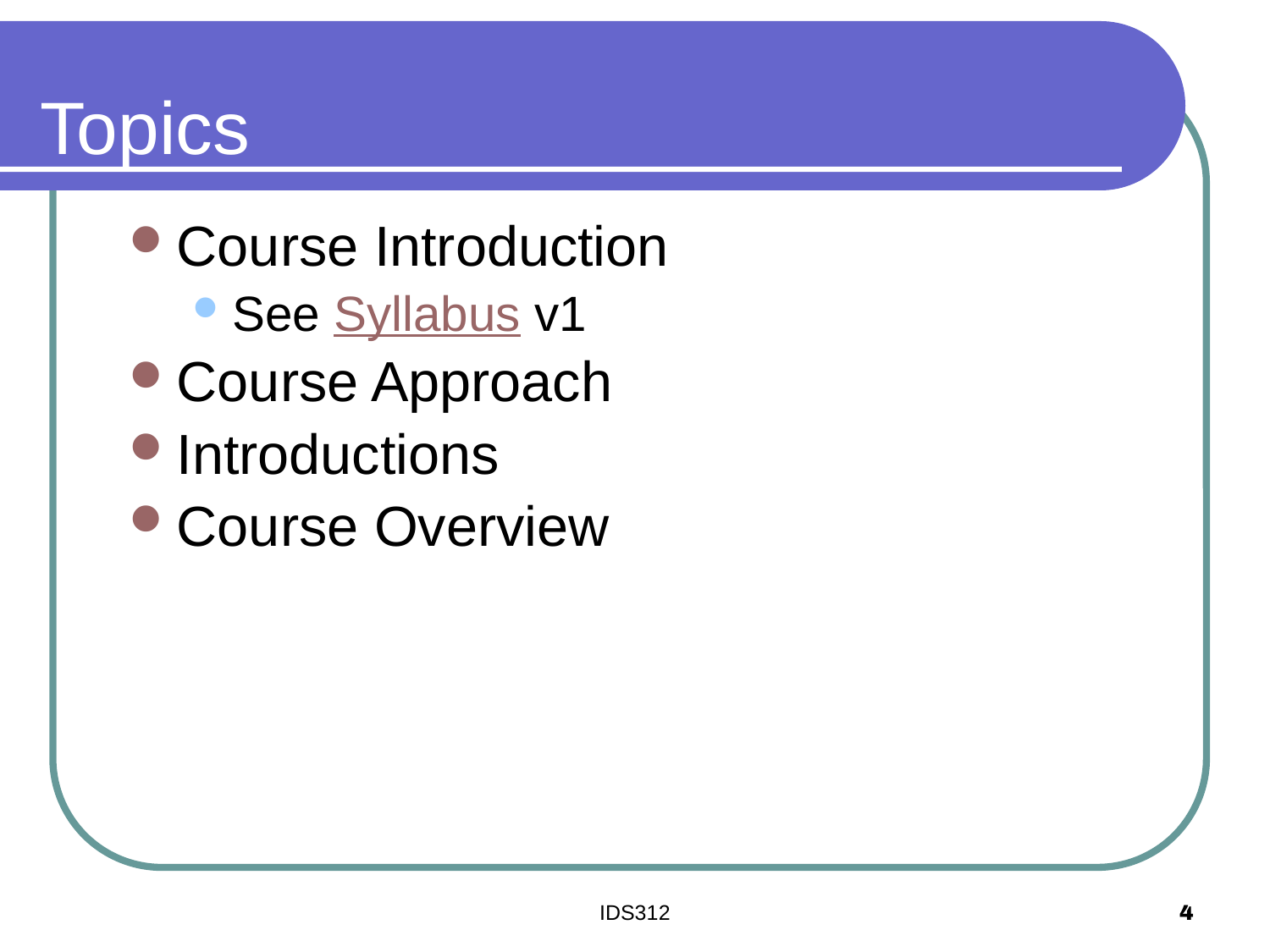

# Topics
Course Introduction
See Syllabus v1
Course Approach
Introductions
Course Overview

IDS312
4